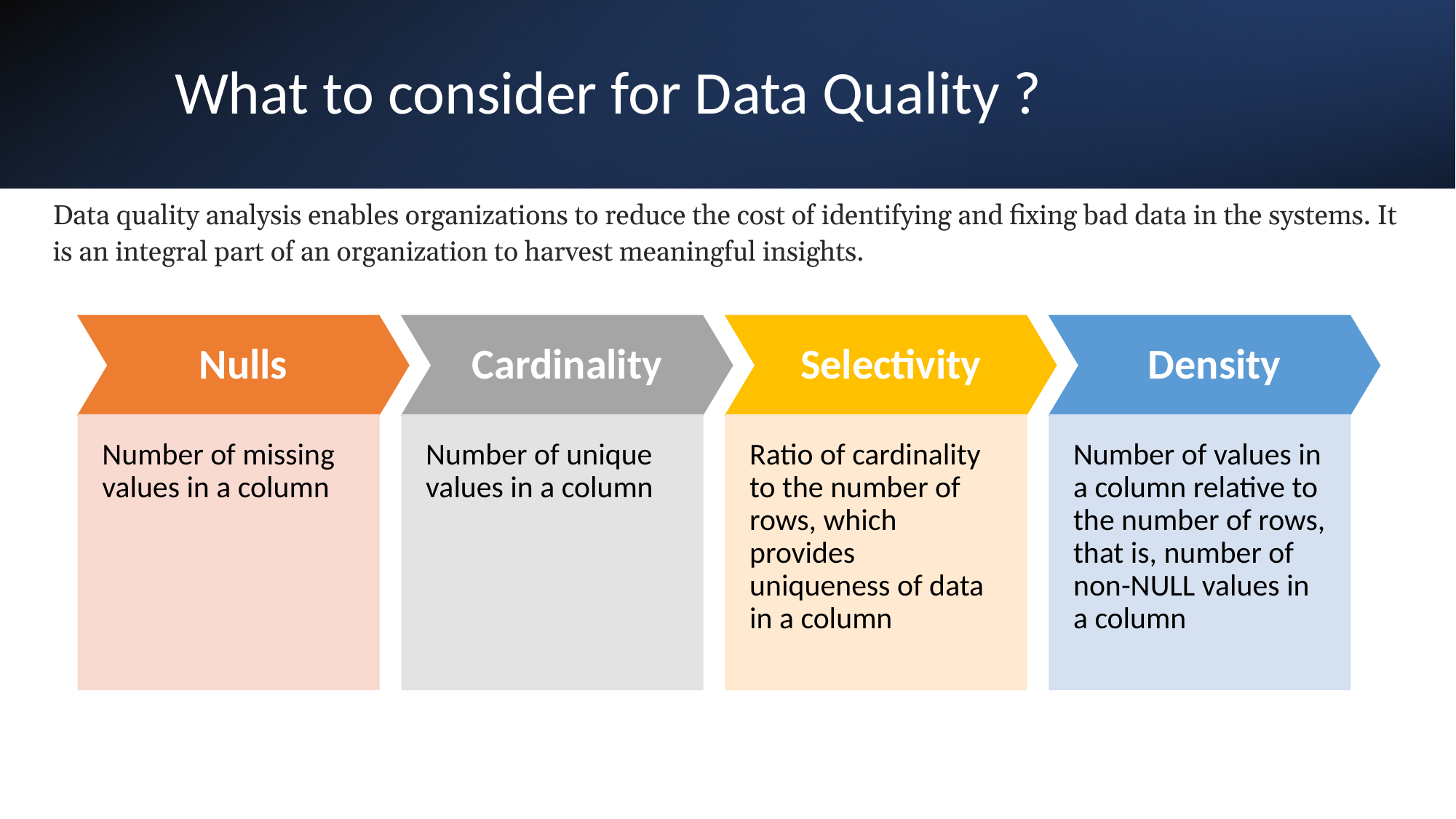

What to consider for Data Quality ?
Data quality analysis enables organizations to reduce the cost of identifying and fixing bad data in the systems. It is an integral part of an organization to harvest meaningful insights.
Nulls
Number of missing values in a column
Cardinality
Number of unique values in a column
Selectivity
Ratio of cardinality to the number of rows, which provides uniqueness of data in a column
Density
Number of values in a column relative to the number of rows, that is, number of non-NULL values in a column